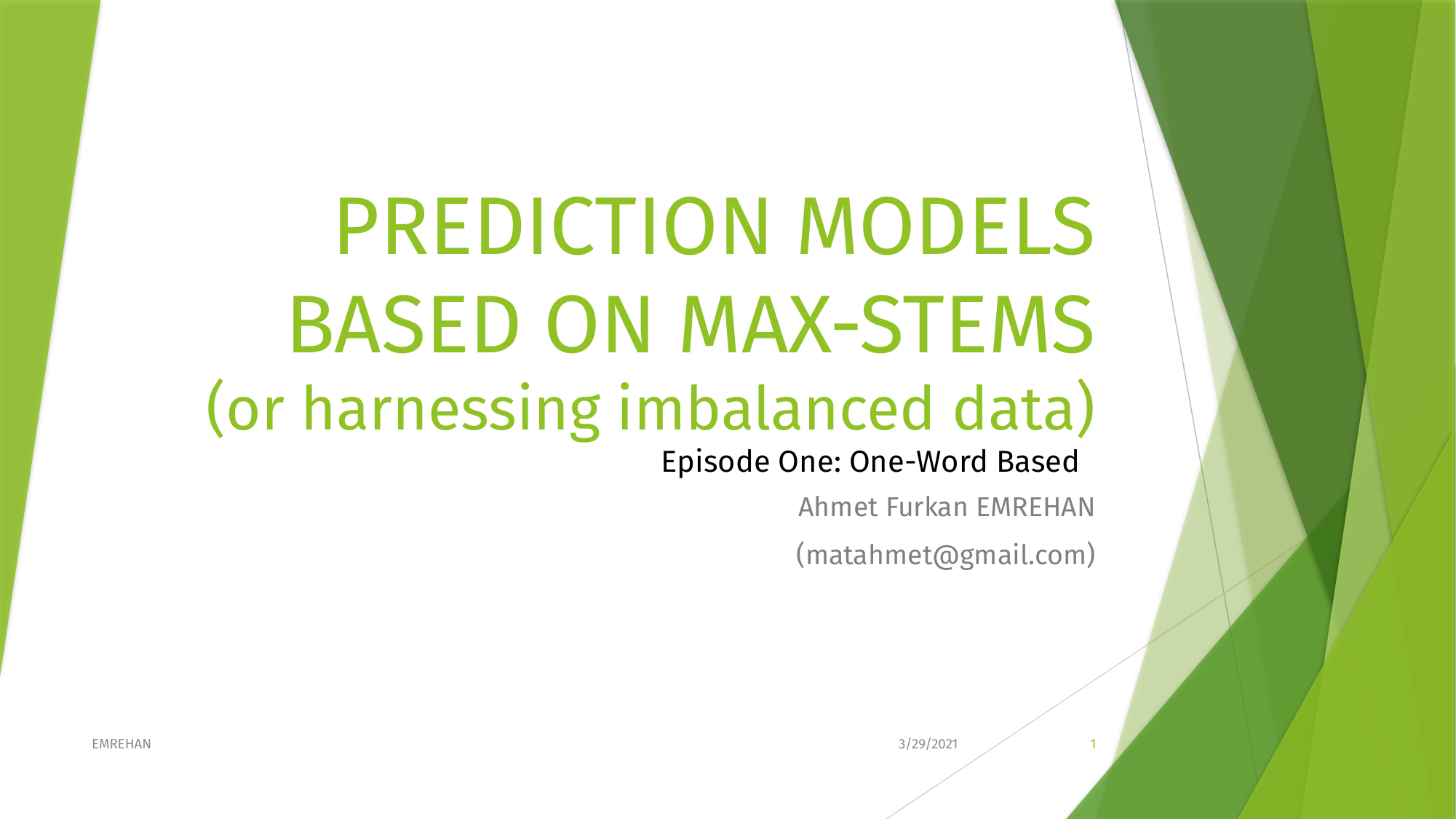

# PREDICTION MODELS BASED ON MAX-STEMS (or harnessing imbalanced data) Episode One: One-Word Based
Ahmet Furkan EMREHAN
(matahmet@gmail.com)

EMREHAN
3/29/2021
1